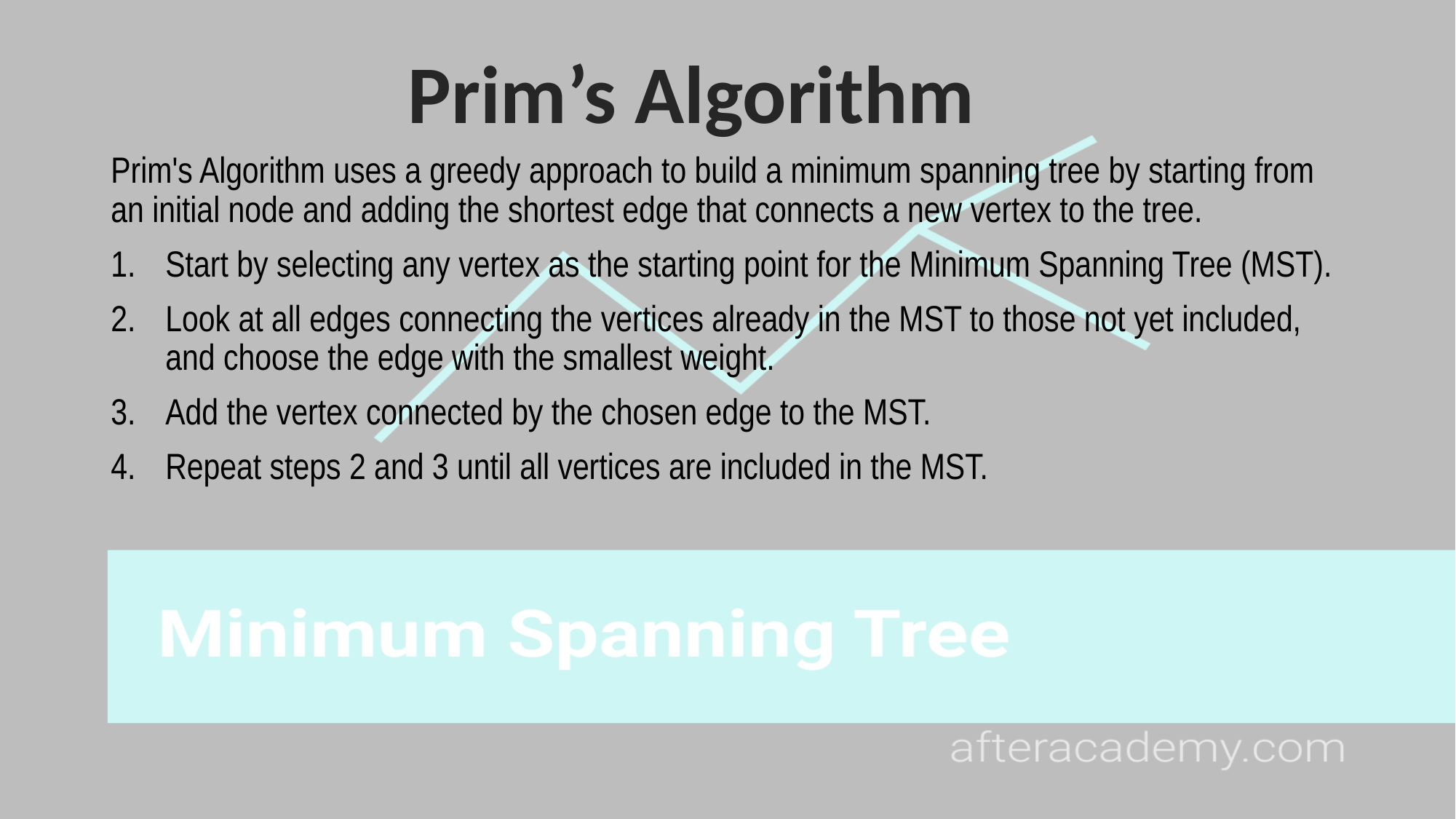

Prim’s Algorithm
Prim's Algorithm uses a greedy approach to build a minimum spanning tree by starting from an initial node and adding the shortest edge that connects a new vertex to the tree.
Start by selecting any vertex as the starting point for the Minimum Spanning Tree (MST).
Look at all edges connecting the vertices already in the MST to those not yet included, and choose the edge with the smallest weight.
Add the vertex connected by the chosen edge to the MST.
Repeat steps 2 and 3 until all vertices are included in the MST.